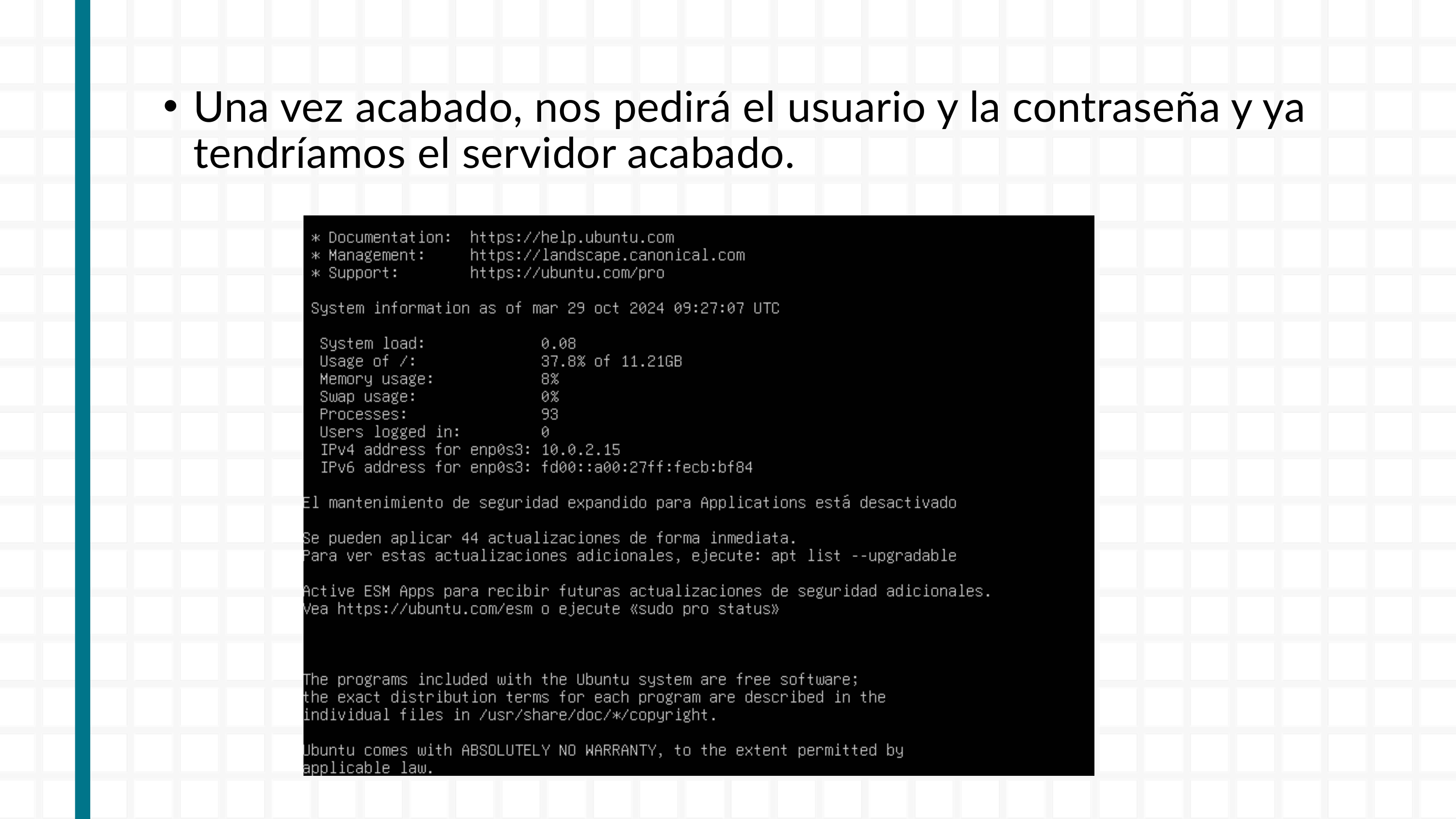

Una vez acabado, nos pedirá el usuario y la contraseña y ya tendríamos el servidor acabado.